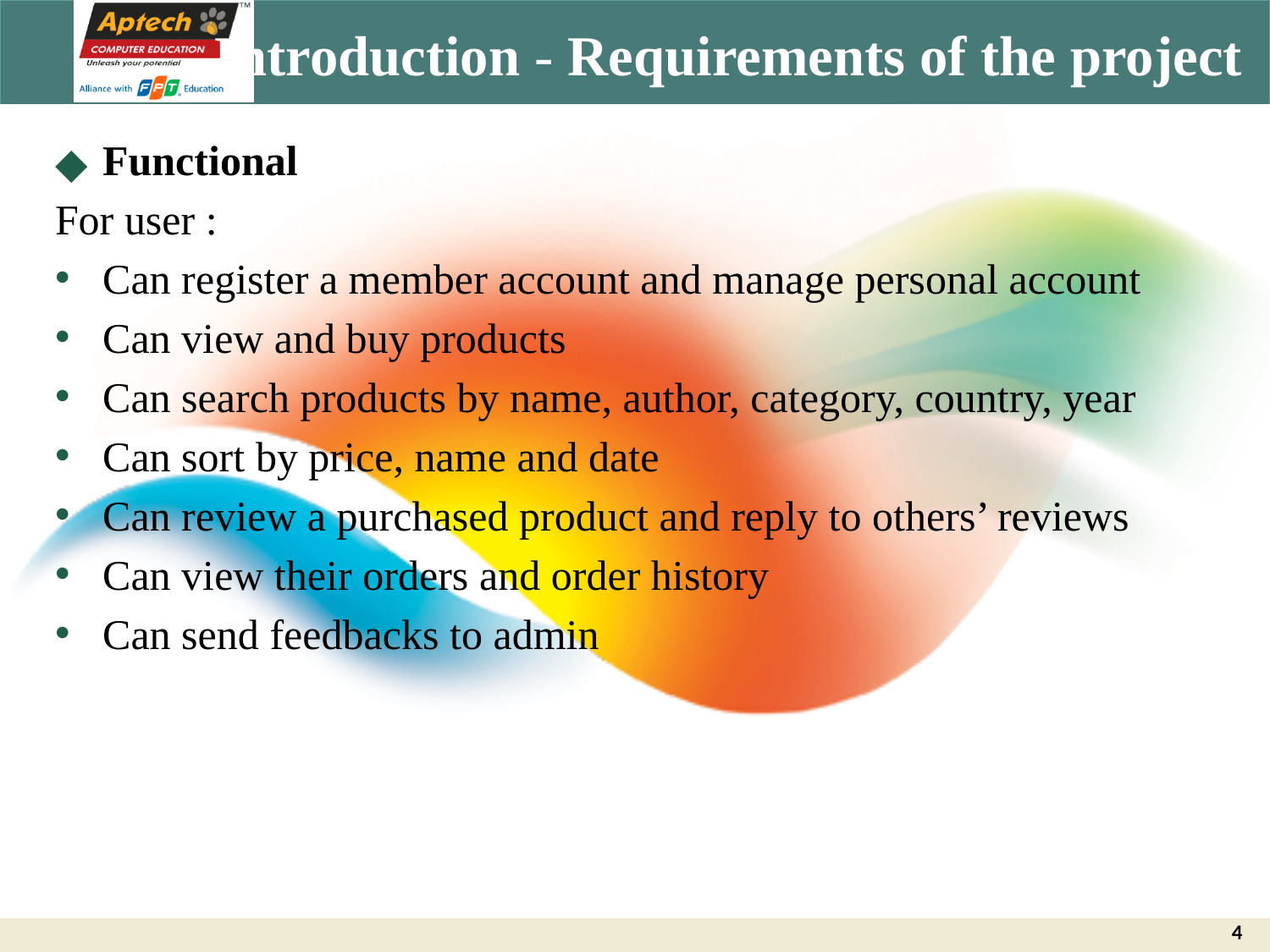

# Introduction - Requirements of the project
Functional
For user :
Can register a member account and manage personal account
Can view and buy products
Can search products by name, author, category, country, year
Can sort by price, name and date
Can review a purchased product and reply to others’ reviews
Can view their orders and order history
Can send feedbacks to admin
4